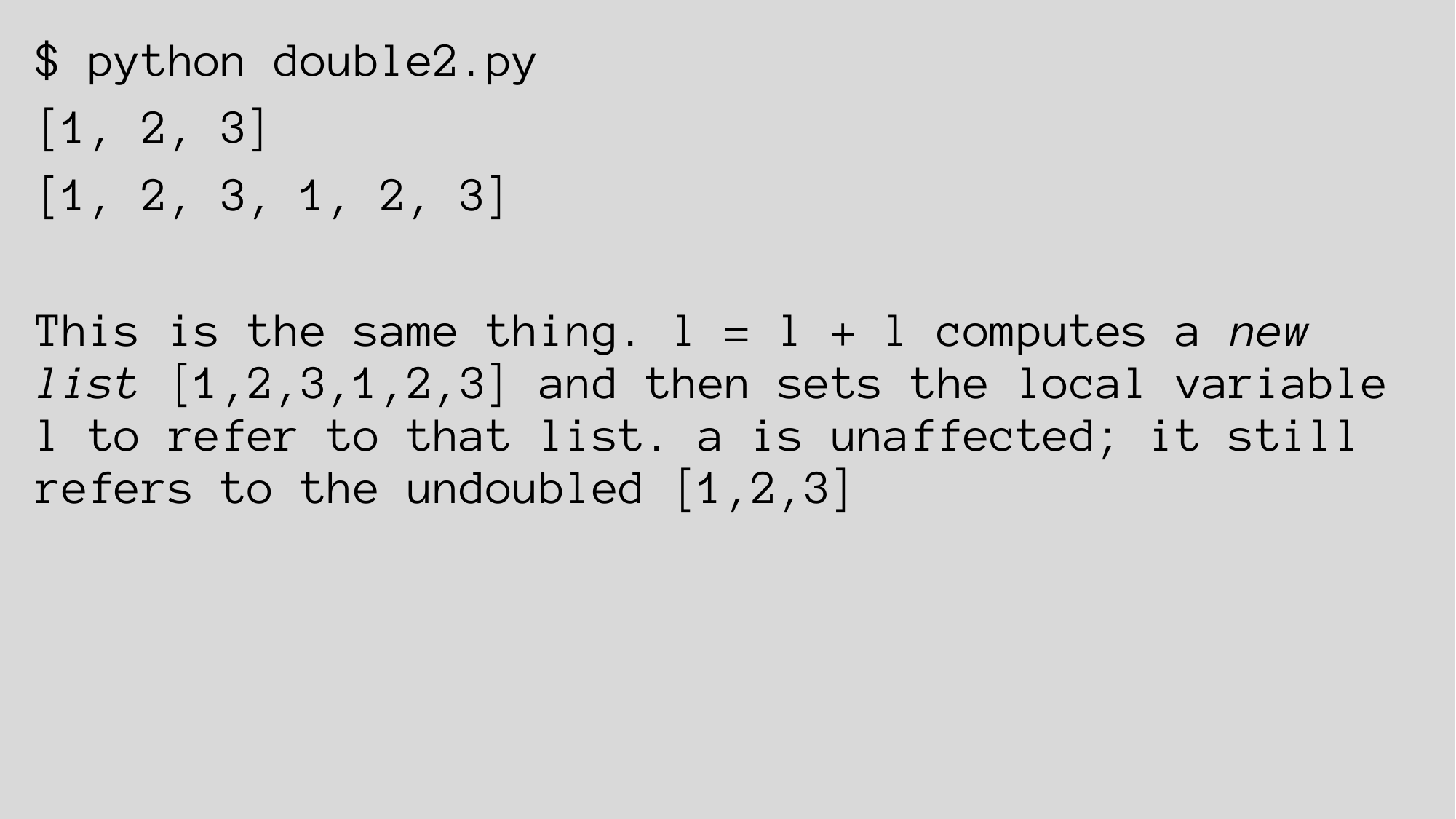

$ python double2.py
[1, 2, 3]
[1, 2, 3, 1, 2, 3]

This is the same thing. l = l + l computes a new list [1,2,3,1,2,3] and then sets the local variable l to refer to that list. a is unaffected; it still refers to the undoubled [1,2,3]